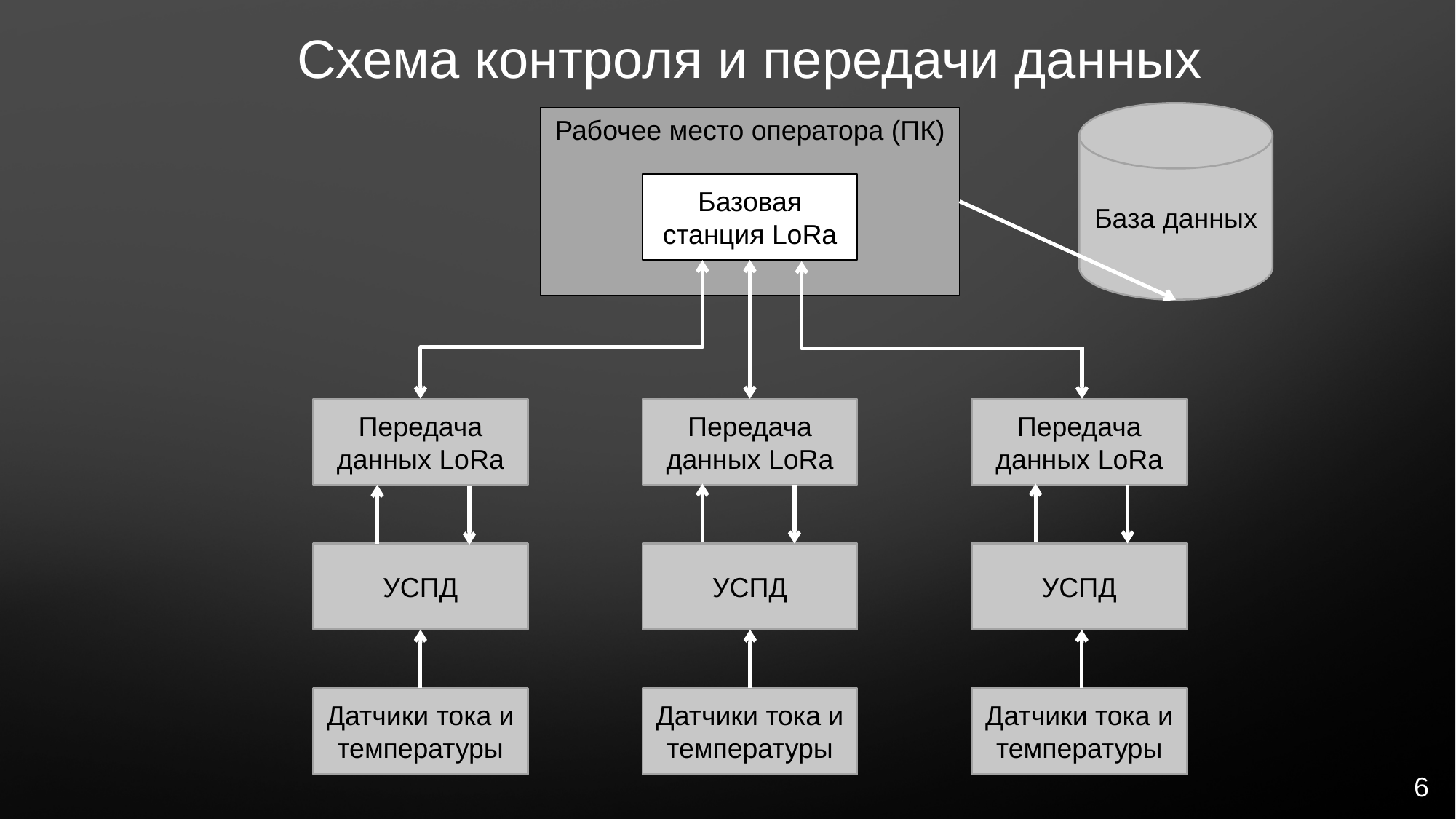

Схема контроля и передачи данных
База данных
Рабочее место оператора (ПК)
Базовая станция LoRa
Передача данных LoRa
Передача данных LoRa
Передача данных LoRa
УСПД
УСПД
УСПД
Датчики тока и температуры
Датчики тока и температуры
Датчики тока и температуры
6